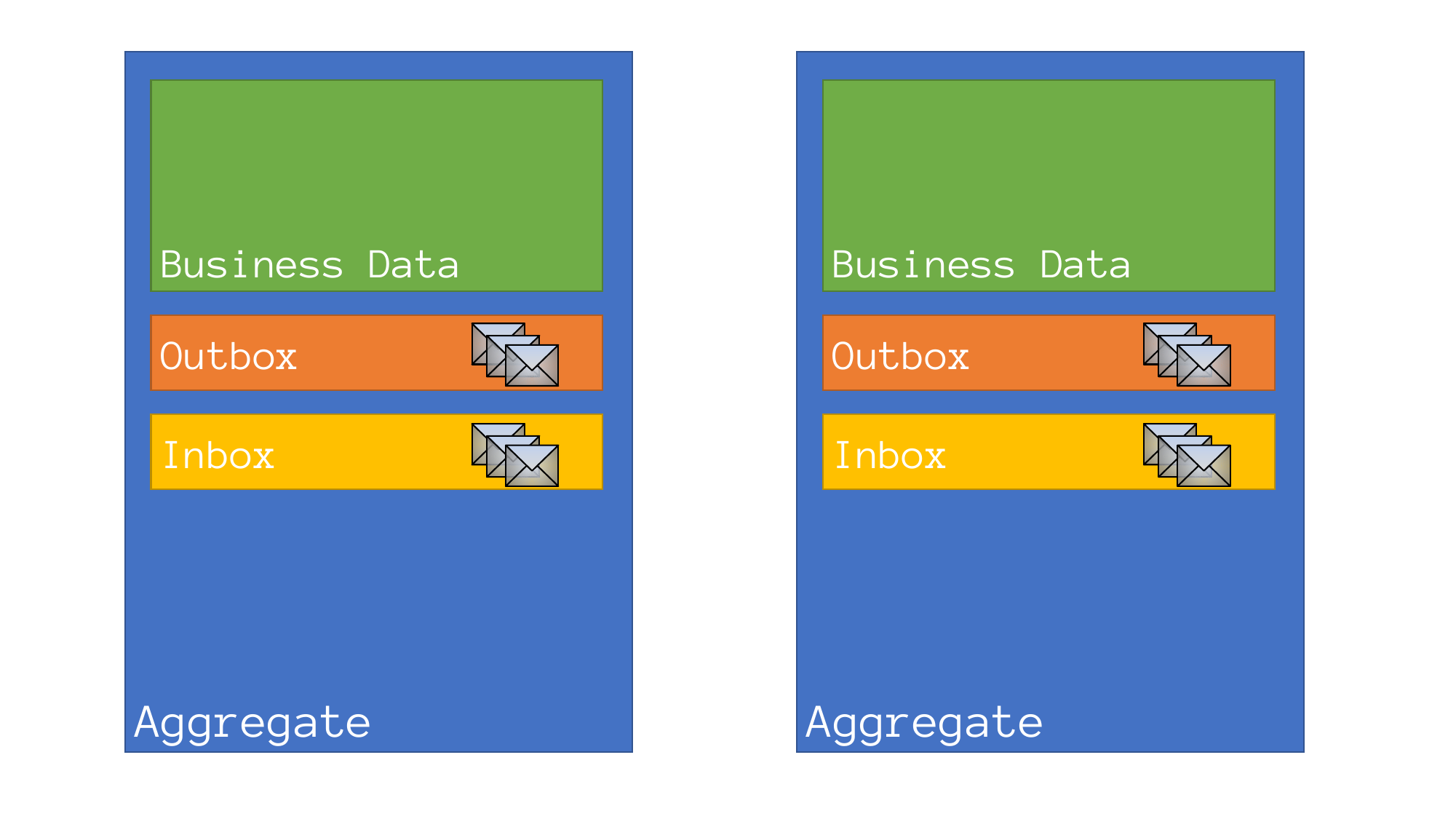

Aggregate
Aggregate
Business Data
Business Data
Outbox
Outbox

Inbox
Inbox